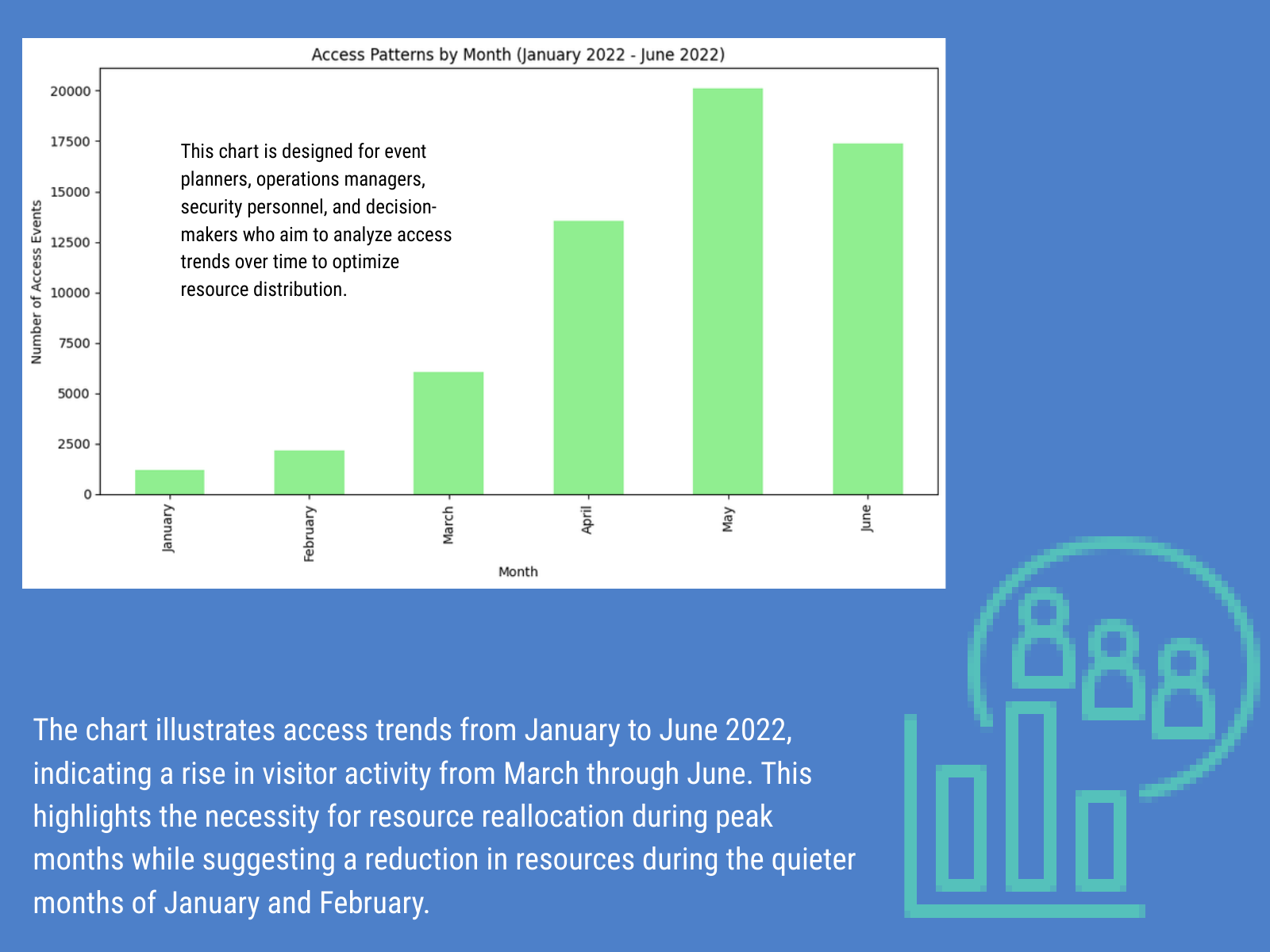

This chart is designed for event planners, operations managers, security personnel, and decision-makers who aim to analyze access trends over time to optimize resource distribution.

The chart illustrates access trends from January to June 2022, indicating a rise in visitor activity from March through June. This highlights the necessity for resource reallocation during peak months while suggesting a reduction in resources during the quieter months of January and February.